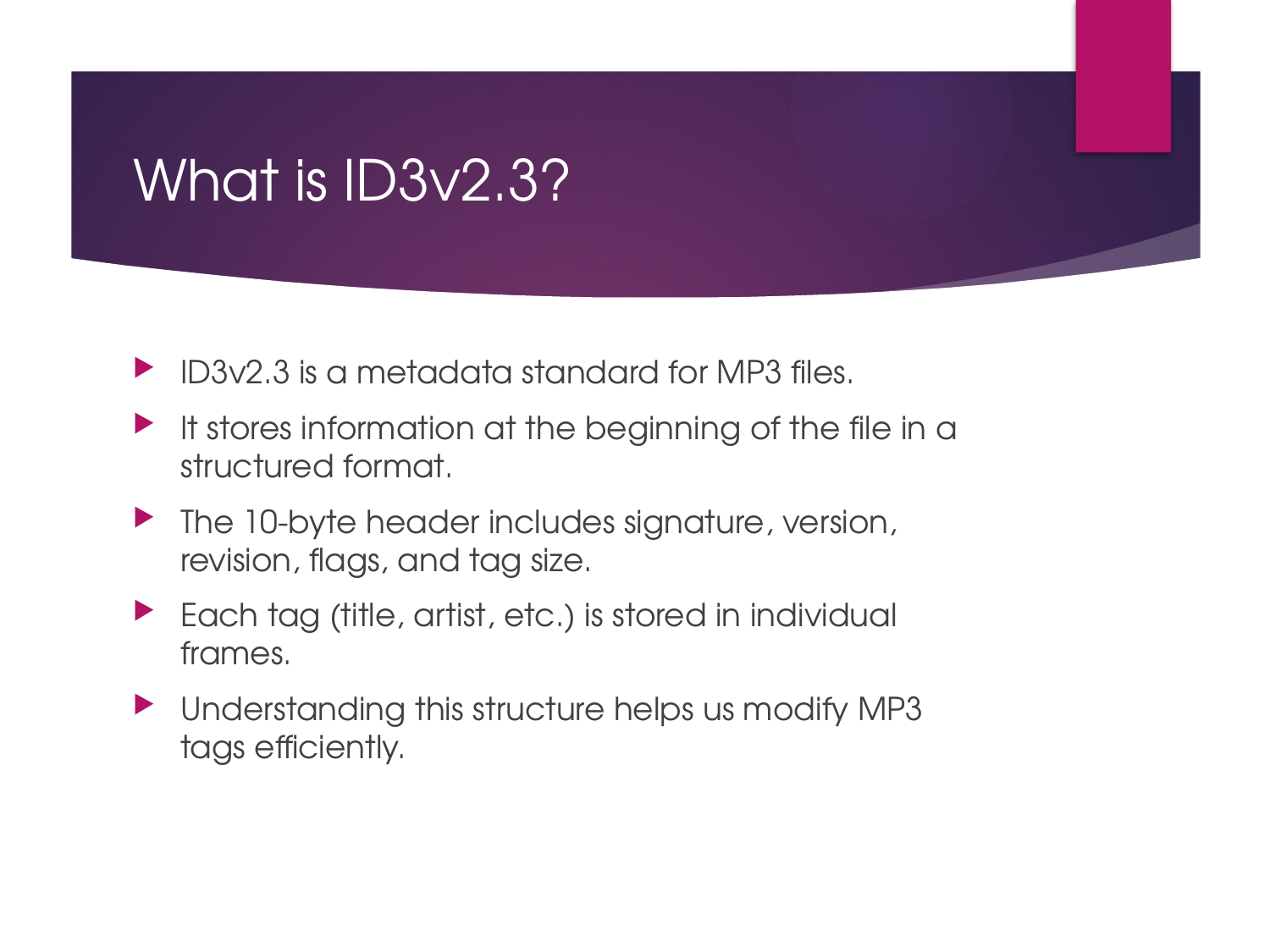

# What is ID3v2.3?
ID3v2.3 is a metadata standard for MP3 files.
It stores information at the beginning of the file in a structured format.
The 10-byte header includes signature, version, revision, flags, and tag size.
Each tag (title, artist, etc.) is stored in individual frames.
Understanding this structure helps us modify MP3 tags efficiently.